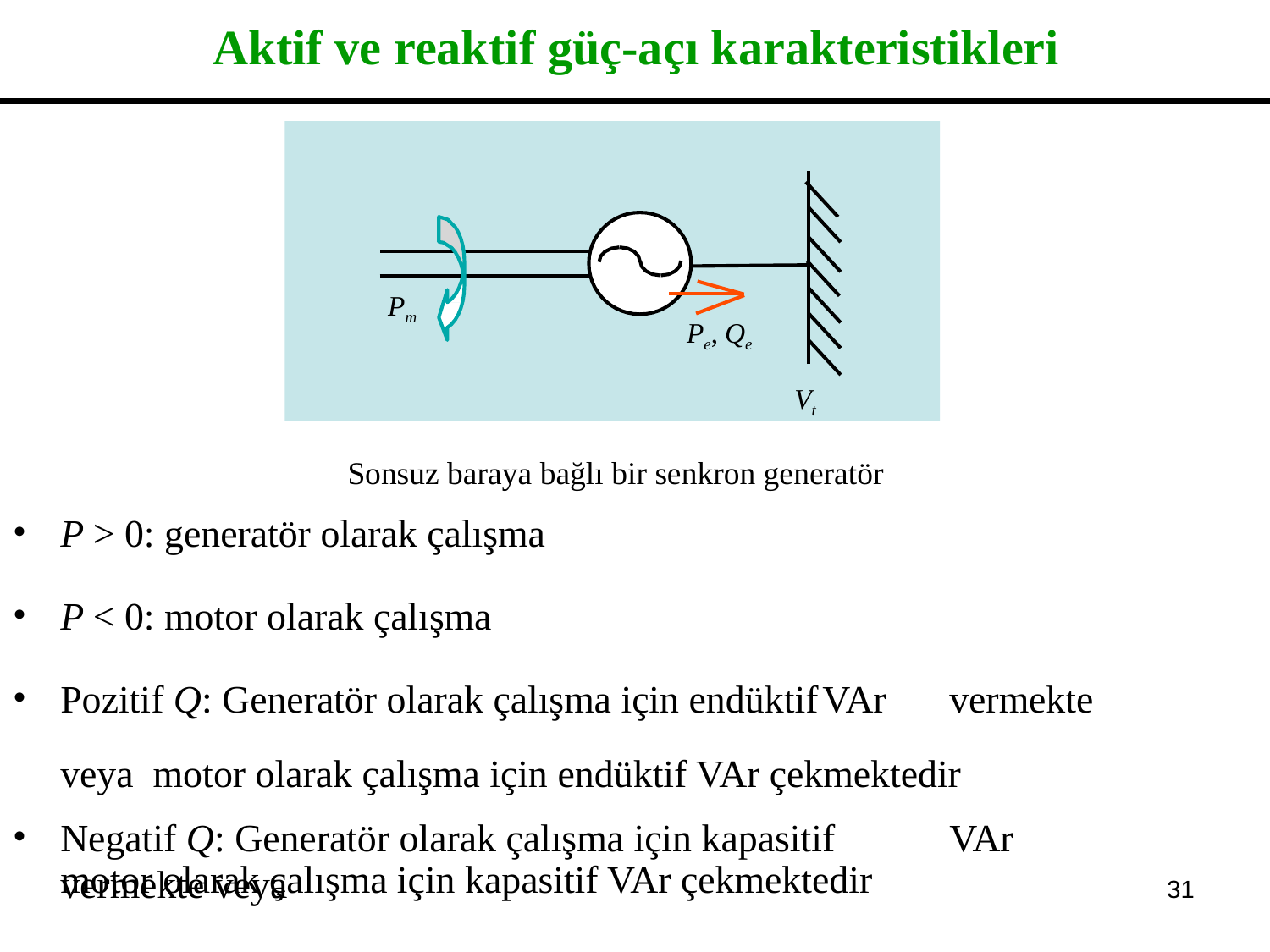

# Aktif ve reaktif güç-açı karakteristikleri

Pm

Pe, Qe
Vt

Sonsuz baraya bağlı bir senkron generatör
P > 0: generatör olarak çalışma
P < 0: motor olarak çalışma
Pozitif Q: Generatör olarak çalışma için endüktif	VAr	vermekte veya  motor olarak çalışma için endüktif VAr çekmektedir
Negatif Q: Generatör olarak çalışma için kapasitif	VAr	vermekte veya

motor olarak çalışma için kapasitif VAr çekmektedir
31